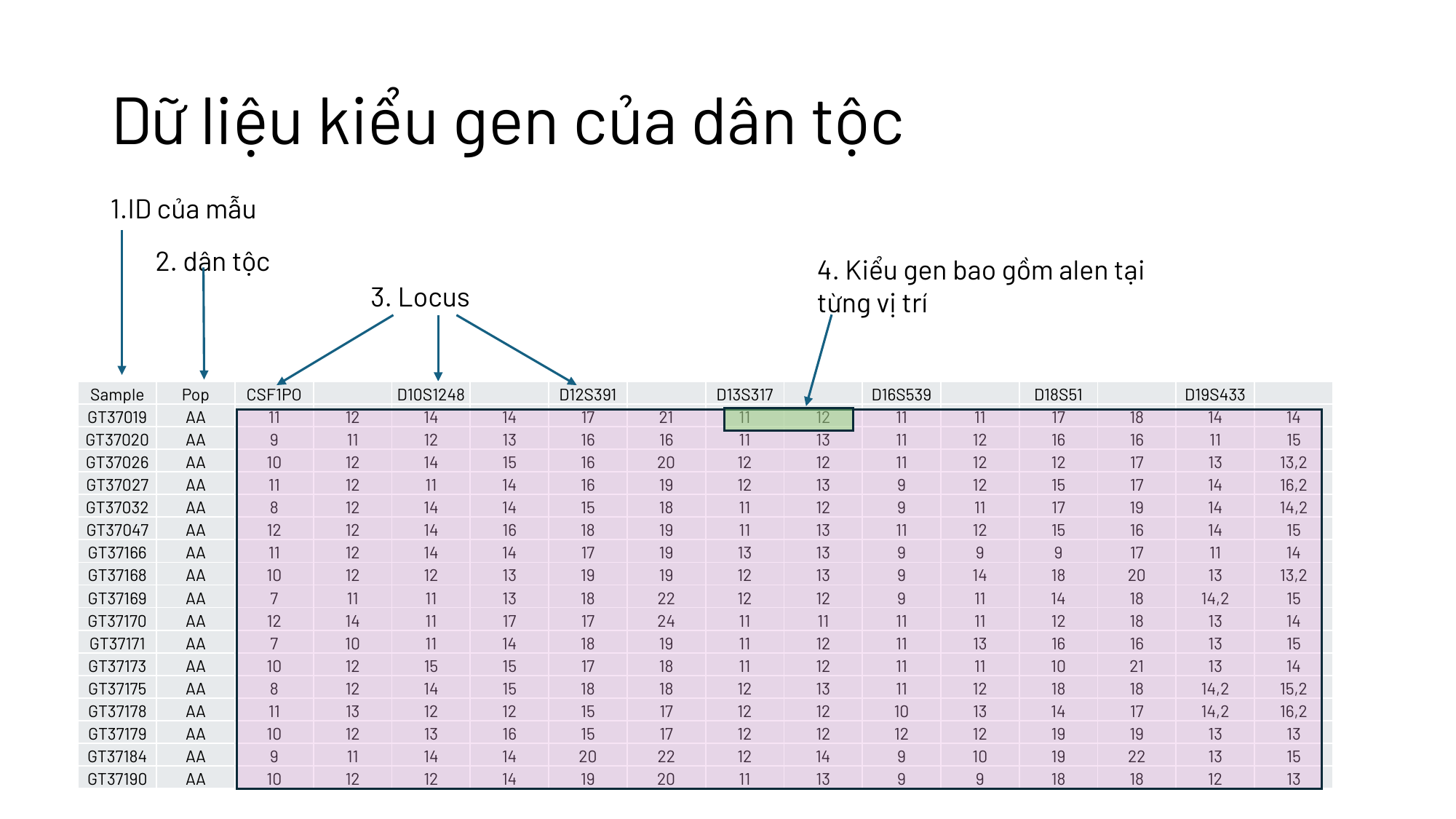

# Dữ liệu kiểu gen của dân tộc
1.ID của mẫu
2. dân tộc
4. Kiểu gen bao gồm alen tại từng vị trí
3. Locus
| Sample | Pop | CSF1PO |  | D10S1248 |  | D12S391 |  | D13S317 |  | D16S539 |  | D18S51 |  | D19S433 |  |
| --- | --- | --- | --- | --- | --- | --- | --- | --- | --- | --- | --- | --- | --- | --- | --- |
| GT37019 | AA | 11 | 12 | 14 | 14 | 17 | 21 | 11 | 12 | 11 | 11 | 17 | 18 | 14 | 14 |
| GT37020 | AA | 9 | 11 | 12 | 13 | 16 | 16 | 11 | 13 | 11 | 12 | 16 | 16 | 11 | 15 |
| GT37026 | AA | 10 | 12 | 14 | 15 | 16 | 20 | 12 | 12 | 11 | 12 | 12 | 17 | 13 | 13,2 |
| GT37027 | AA | 11 | 12 | 11 | 14 | 16 | 19 | 12 | 13 | 9 | 12 | 15 | 17 | 14 | 16,2 |
| GT37032 | AA | 8 | 12 | 14 | 14 | 15 | 18 | 11 | 12 | 9 | 11 | 17 | 19 | 14 | 14,2 |
| GT37047 | AA | 12 | 12 | 14 | 16 | 18 | 19 | 11 | 13 | 11 | 12 | 15 | 16 | 14 | 15 |
| GT37166 | AA | 11 | 12 | 14 | 14 | 17 | 19 | 13 | 13 | 9 | 9 | 9 | 17 | 11 | 14 |
| GT37168 | AA | 10 | 12 | 12 | 13 | 19 | 19 | 12 | 13 | 9 | 14 | 18 | 20 | 13 | 13,2 |
| GT37169 | AA | 7 | 11 | 11 | 13 | 18 | 22 | 12 | 12 | 9 | 11 | 14 | 18 | 14,2 | 15 |
| GT37170 | AA | 12 | 14 | 11 | 17 | 17 | 24 | 11 | 11 | 11 | 11 | 12 | 18 | 13 | 14 |
| GT37171 | AA | 7 | 10 | 11 | 14 | 18 | 19 | 11 | 12 | 11 | 13 | 16 | 16 | 13 | 15 |
| GT37173 | AA | 10 | 12 | 15 | 15 | 17 | 18 | 11 | 12 | 11 | 11 | 10 | 21 | 13 | 14 |
| GT37175 | AA | 8 | 12 | 14 | 15 | 18 | 18 | 12 | 13 | 11 | 12 | 18 | 18 | 14,2 | 15,2 |
| GT37178 | AA | 11 | 13 | 12 | 12 | 15 | 17 | 12 | 12 | 10 | 13 | 14 | 17 | 14,2 | 16,2 |
| GT37179 | AA | 10 | 12 | 13 | 16 | 15 | 17 | 12 | 12 | 12 | 12 | 19 | 19 | 13 | 13 |
| GT37184 | AA | 9 | 11 | 14 | 14 | 20 | 22 | 12 | 14 | 9 | 10 | 19 | 22 | 13 | 15 |
| GT37190 | AA | 10 | 12 | 12 | 14 | 19 | 20 | 11 | 13 | 9 | 9 | 18 | 18 | 12 | 13 |

​